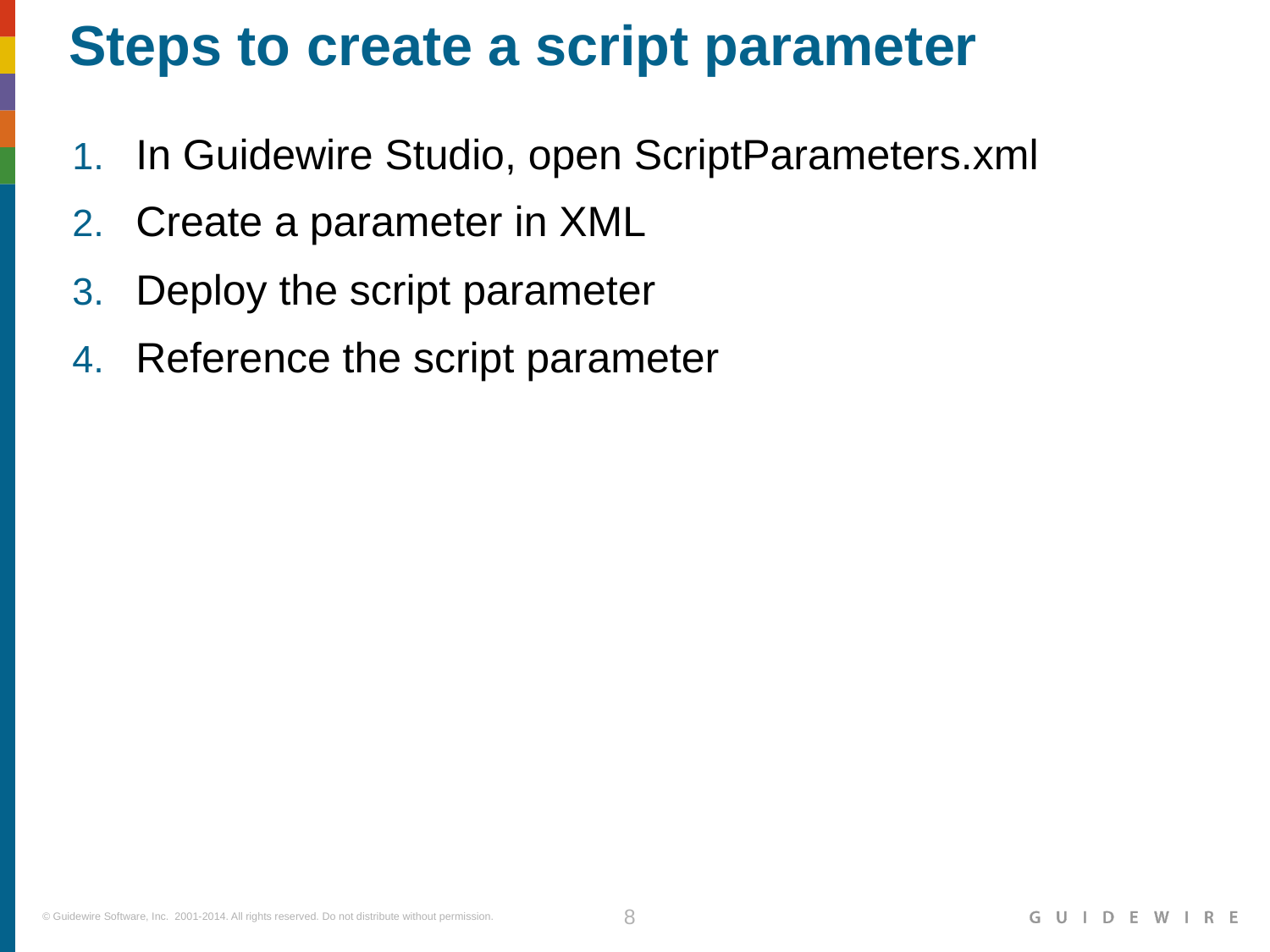

# Steps to create a script parameter
In Guidewire Studio, open ScriptParameters.xml
Create a parameter in XML
Deploy the script parameter
Reference the script parameter